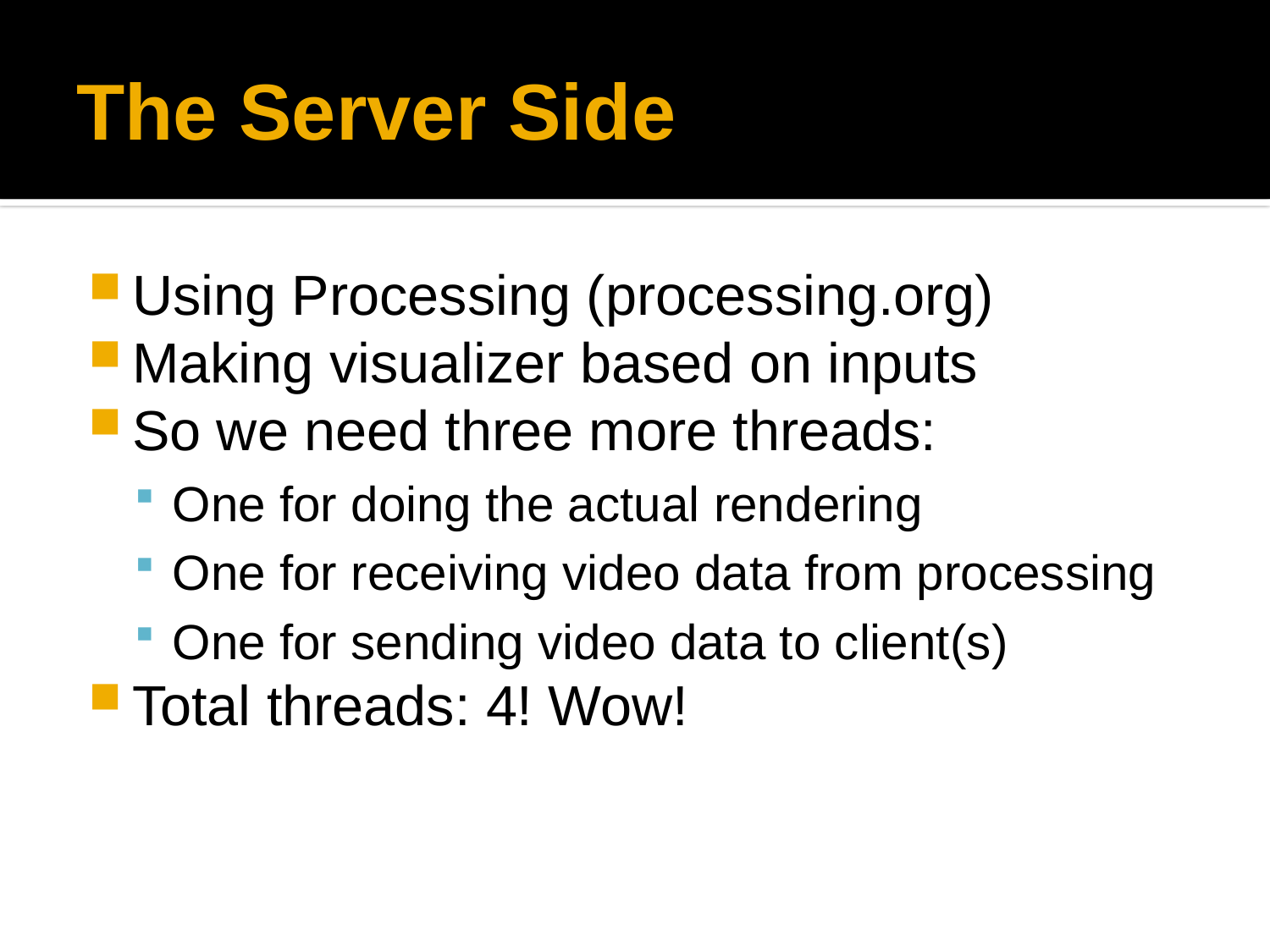

# The Server Side
Using Processing (processing.org)
Making visualizer based on inputs
So we need three more threads:
One for doing the actual rendering
One for receiving video data from processing
One for sending video data to client(s)
Total threads: 4! Wow!